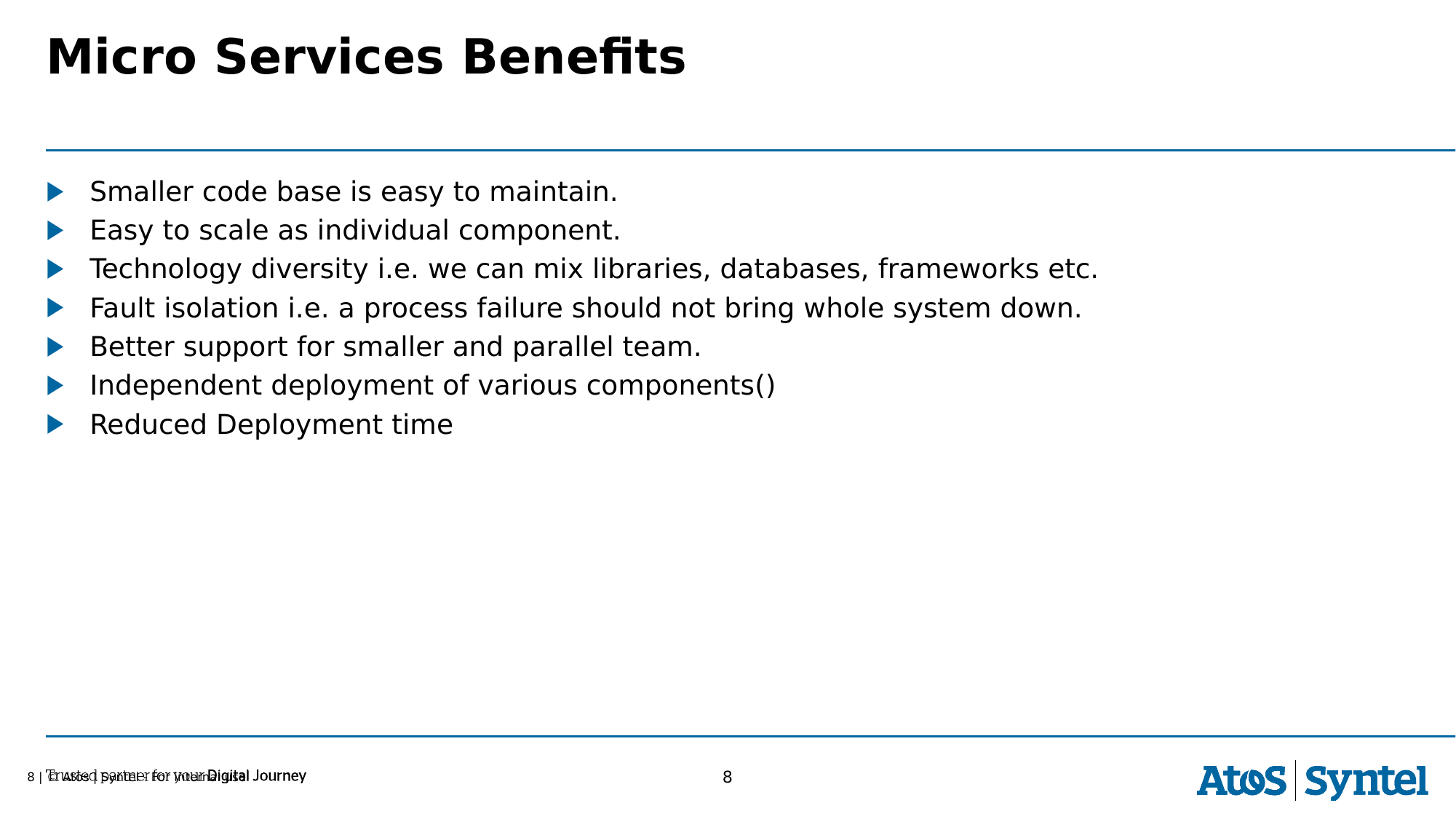

# Micro Services Benefits
Smaller code base is easy to maintain.
Easy to scale as individual component.
Technology diversity i.e. we can mix libraries, databases, frameworks etc.
Fault isolation i.e. a process failure should not bring whole system down.
Better support for smaller and parallel team.
Independent deployment of various components()
Reduced Deployment time